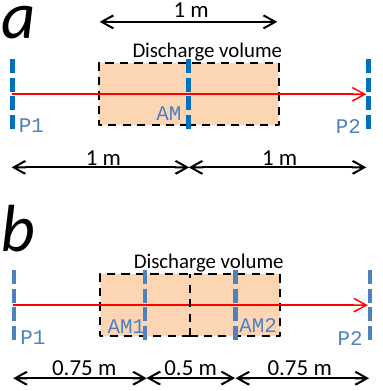

a
1 m
Discharge volume

AM
P1
P2
1 m
1 m
b
Discharge volume

AM2
AM1
P1
P2
0.5 m
0.75 m
0.75 m